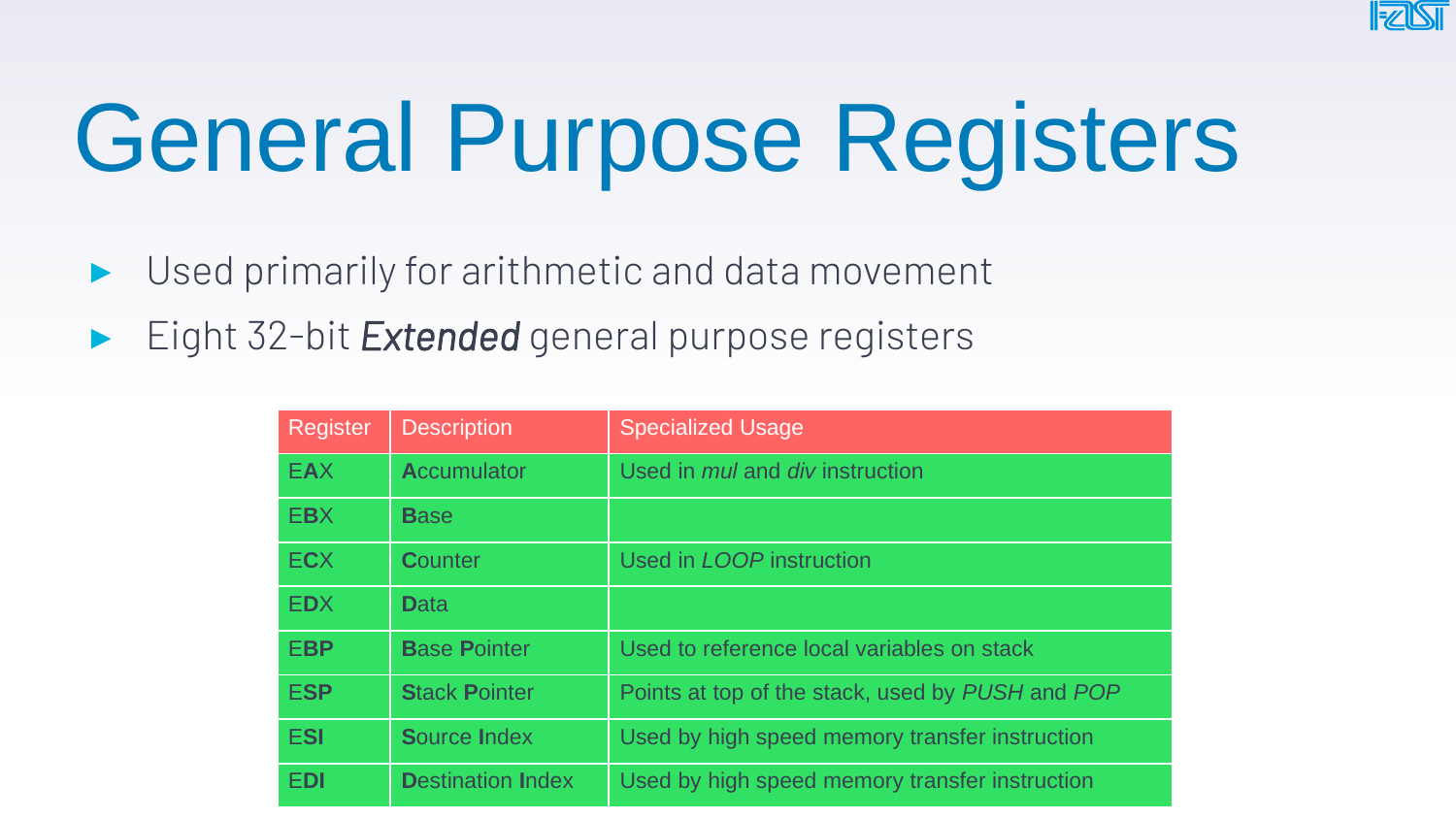

# General Purpose Registers
Used primarily for arithmetic and data movement
Eight 32-bit Extended general purpose registers

| Register | Description | Specialized Usage |
| --- | --- | --- |
| EAX | Accumulator | Used in mul and div instruction |
| EBX | Base |  |
| ECX | Counter | Used in LOOP instruction |
| EDX | Data |  |
| EBP | Base Pointer | Used to reference local variables on stack |
| ESP | Stack Pointer | Points at top of the stack, used by PUSH and POP |
| ESI | Source Index | Used by high speed memory transfer instruction |
| EDI | Destination Index | Used by high speed memory transfer instruction |
27